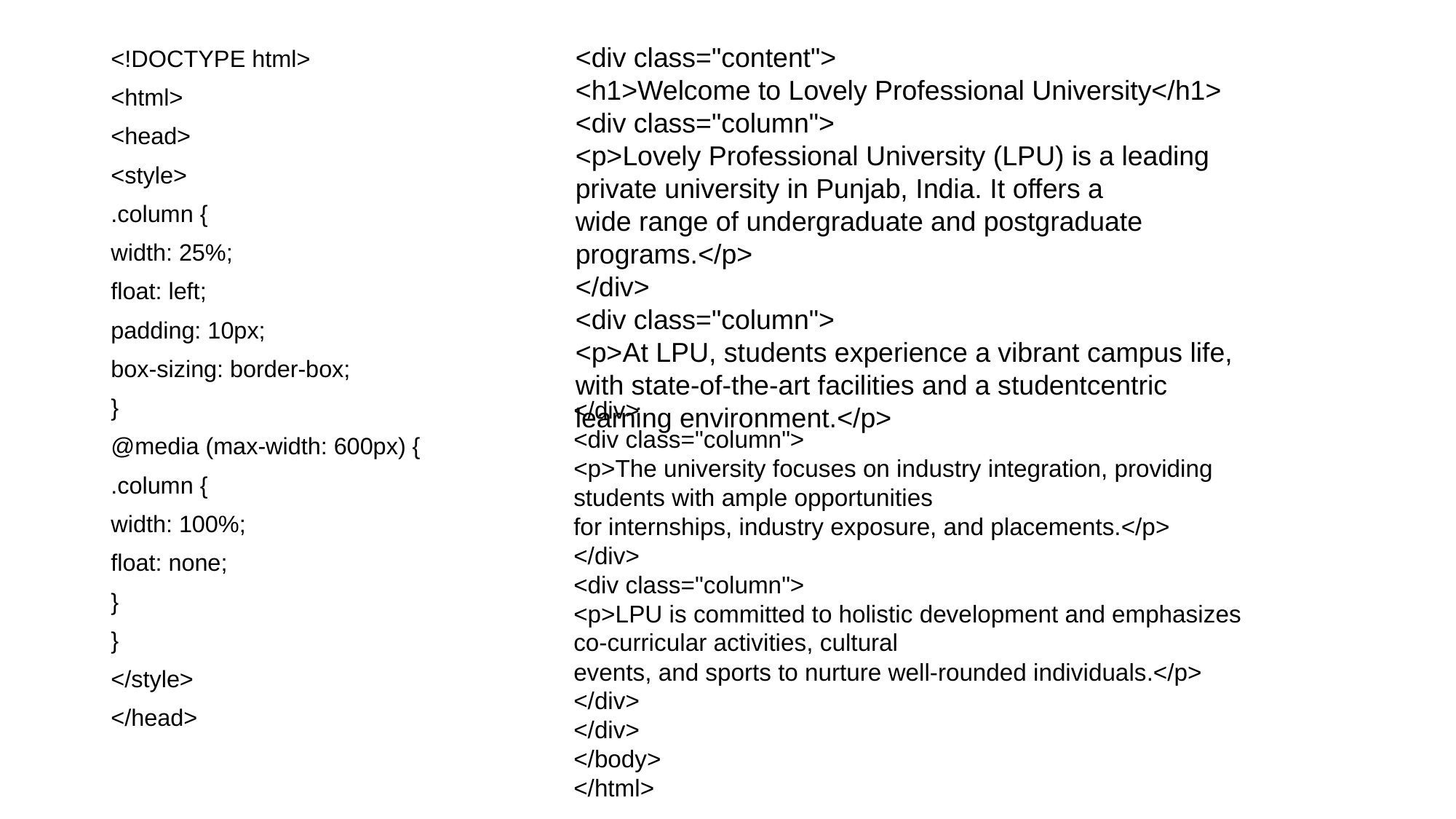

<div class="content">
<h1>Welcome to Lovely Professional University</h1>
<div class="column">
<p>Lovely Professional University (LPU) is a leading private university in Punjab, India. It offers a
wide range of undergraduate and postgraduate programs.</p>
</div>
<div class="column">
<p>At LPU, students experience a vibrant campus life, with state-of-the-art facilities and a studentcentric
learning environment.</p>
<!DOCTYPE html>
<html>
<head>
<style>
.column {
width: 25%;
float: left;
padding: 10px;
box-sizing: border-box;
}
@media (max-width: 600px) {
.column {
width: 100%;
float: none;
}
}
</style>
</head>
</div>
<div class="column">
<p>The university focuses on industry integration, providing students with ample opportunities
for internships, industry exposure, and placements.</p>
</div>
<div class="column">
<p>LPU is committed to holistic development and emphasizes co-curricular activities, cultural
events, and sports to nurture well-rounded individuals.</p>
</div>
</div>
</body>
</html>